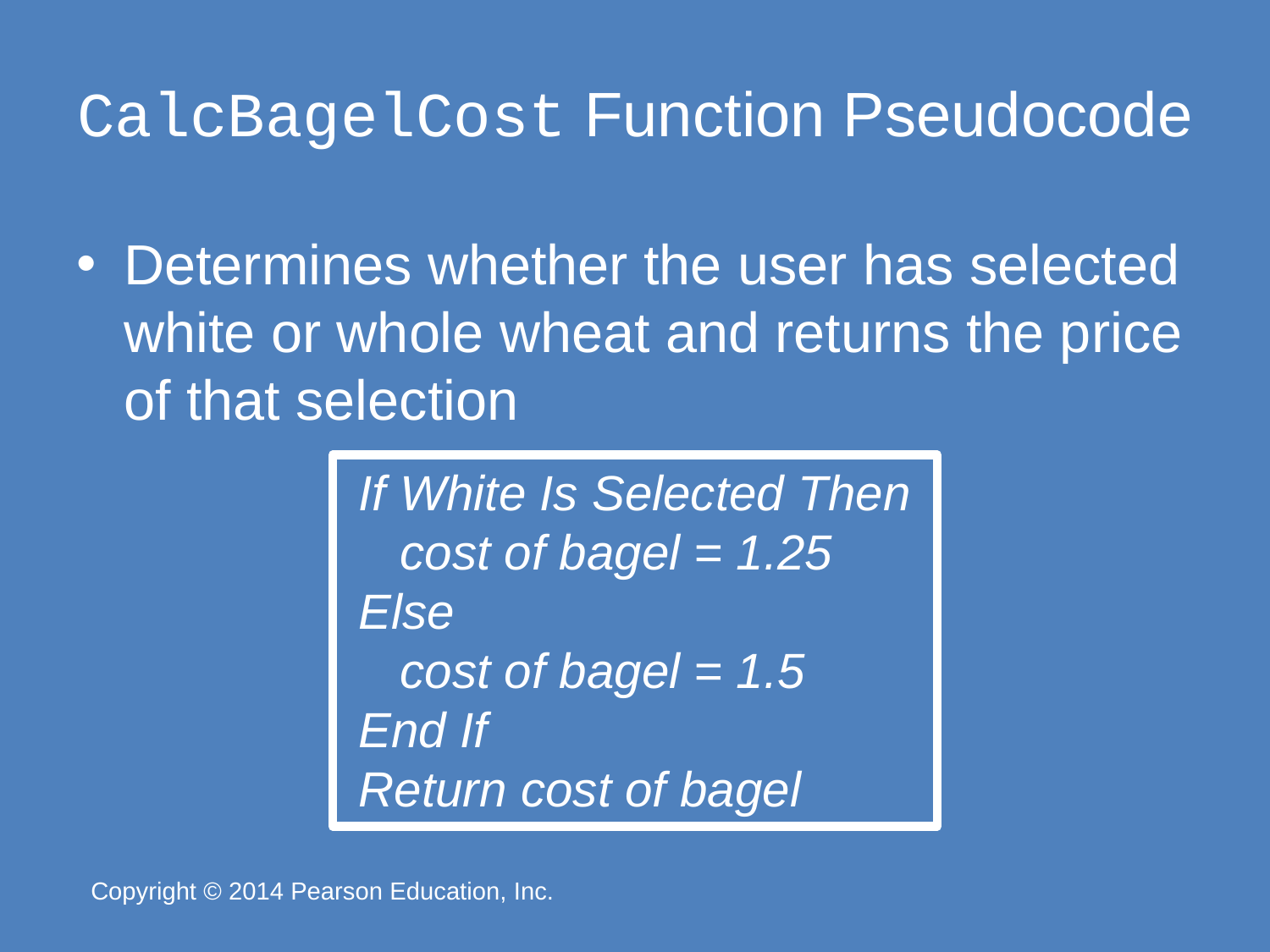

# CalcBagelCost Function Pseudocode
Determines whether the user has selected white or whole wheat and returns the price of that selection

If White Is Selected Then
   cost of bagel = 1.25
Else
   cost of bagel = 1.5
End If
Return cost of bagel